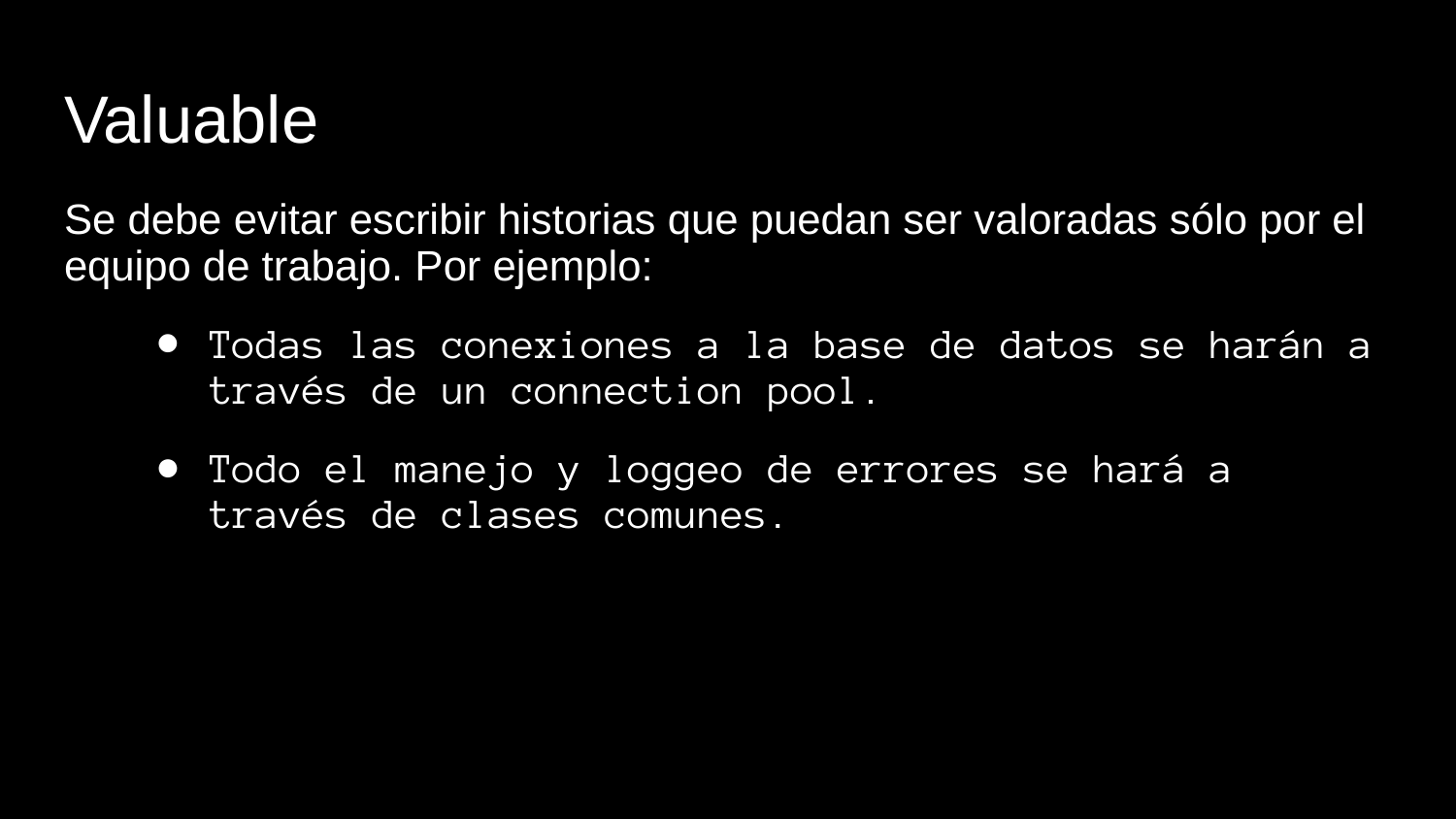

# Valuable
Se debe evitar escribir historias que puedan ser valoradas sólo por el equipo de trabajo. Por ejemplo:
Todas las conexiones a la base de datos se harán a través de un connection pool.
Todo el manejo y loggeo de errores se hará a través de clases comunes.